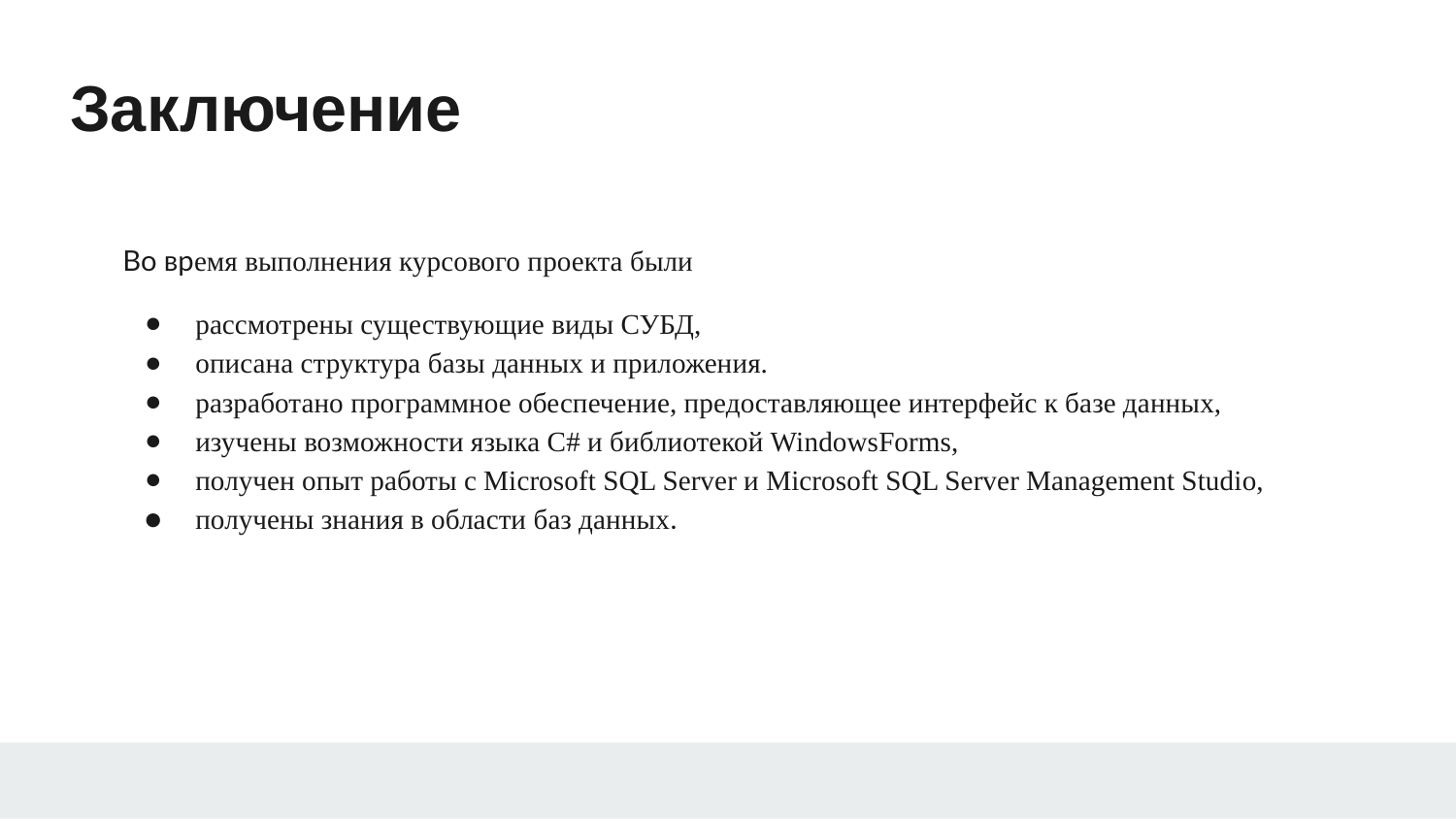

# Заключение
Во время выполнения курсового проекта были
рассмотрены существующие виды СУБД,
описана структура базы данных и приложения.
разработано программное обеспечение, предоставляющее интерфейс к базе данных,
изучены возможности языка C# и библиотекой WindowsForms,
получен опыт работы с Microsoft SQL Server и Microsoft SQL Server Management Studio,
получены знания в области баз данных.